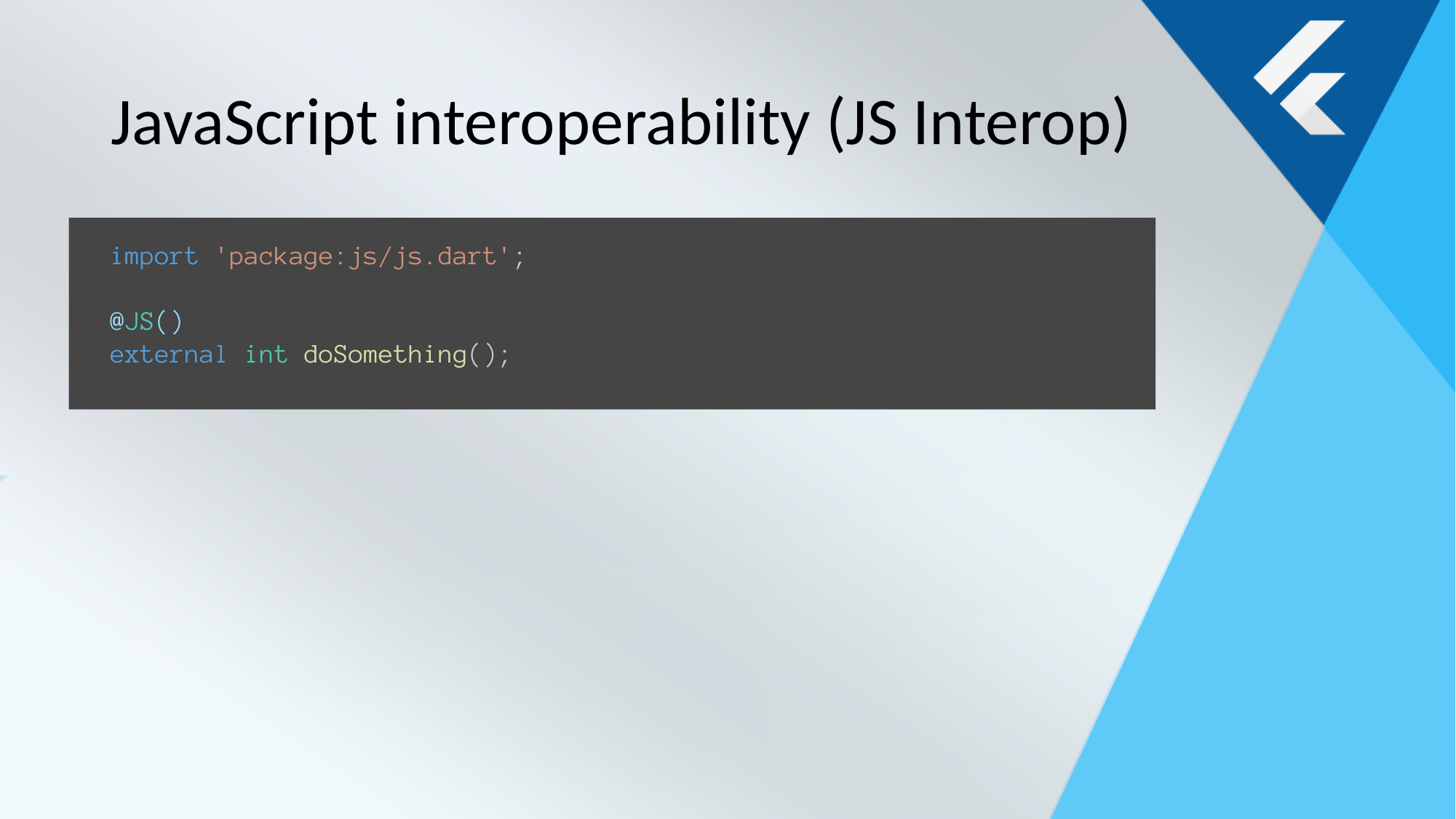

# JavaScript interoperability (JS Interop)

import 'package:js/js.dart';
@JS()
external int doSomething();